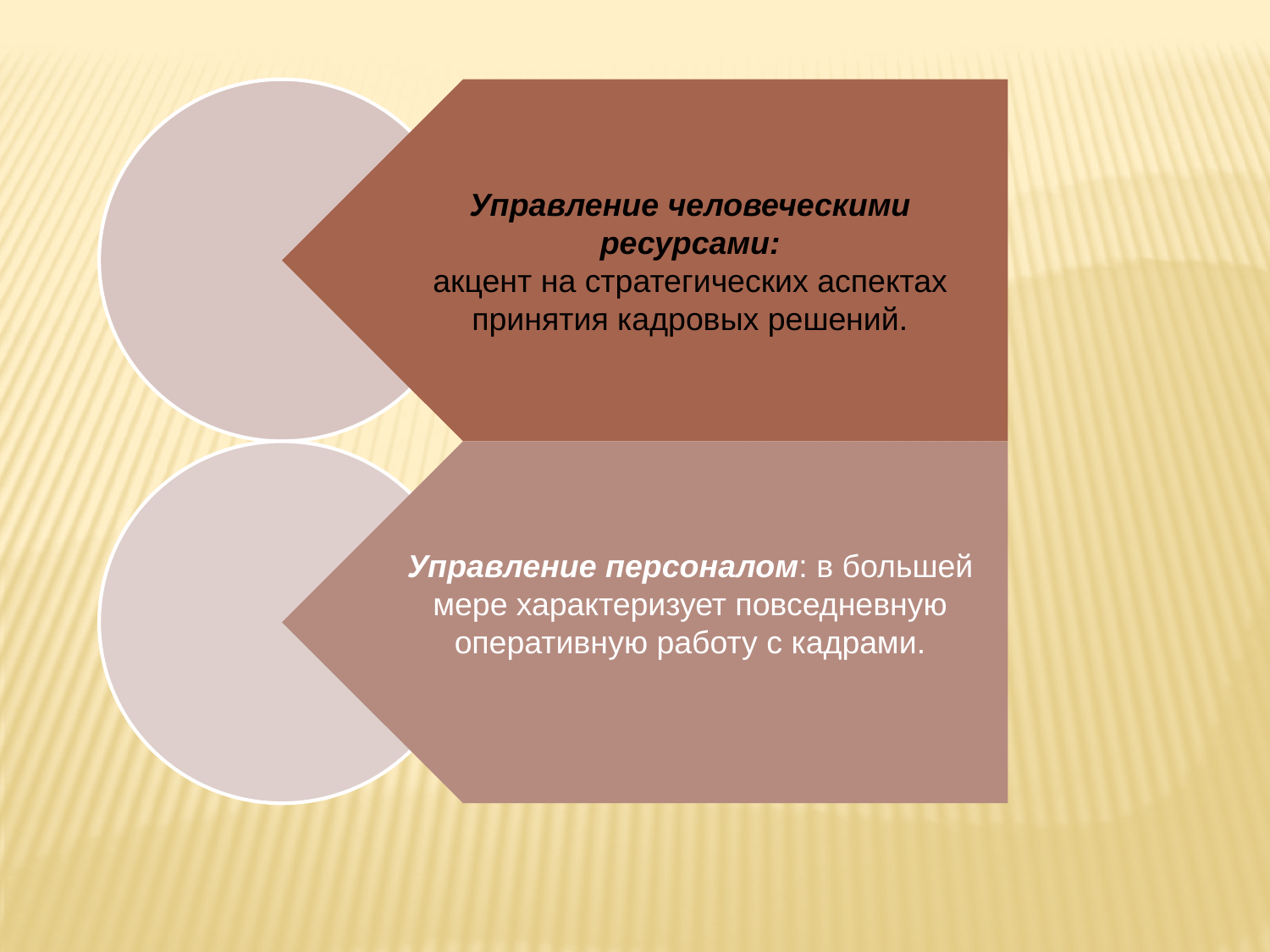

Управление человеческими ресурсами:
акцент на стратегических аспектах принятия кадровых решений.
Управление персоналом: в большей мере характеризует повседневную оперативную работу с кадрами.